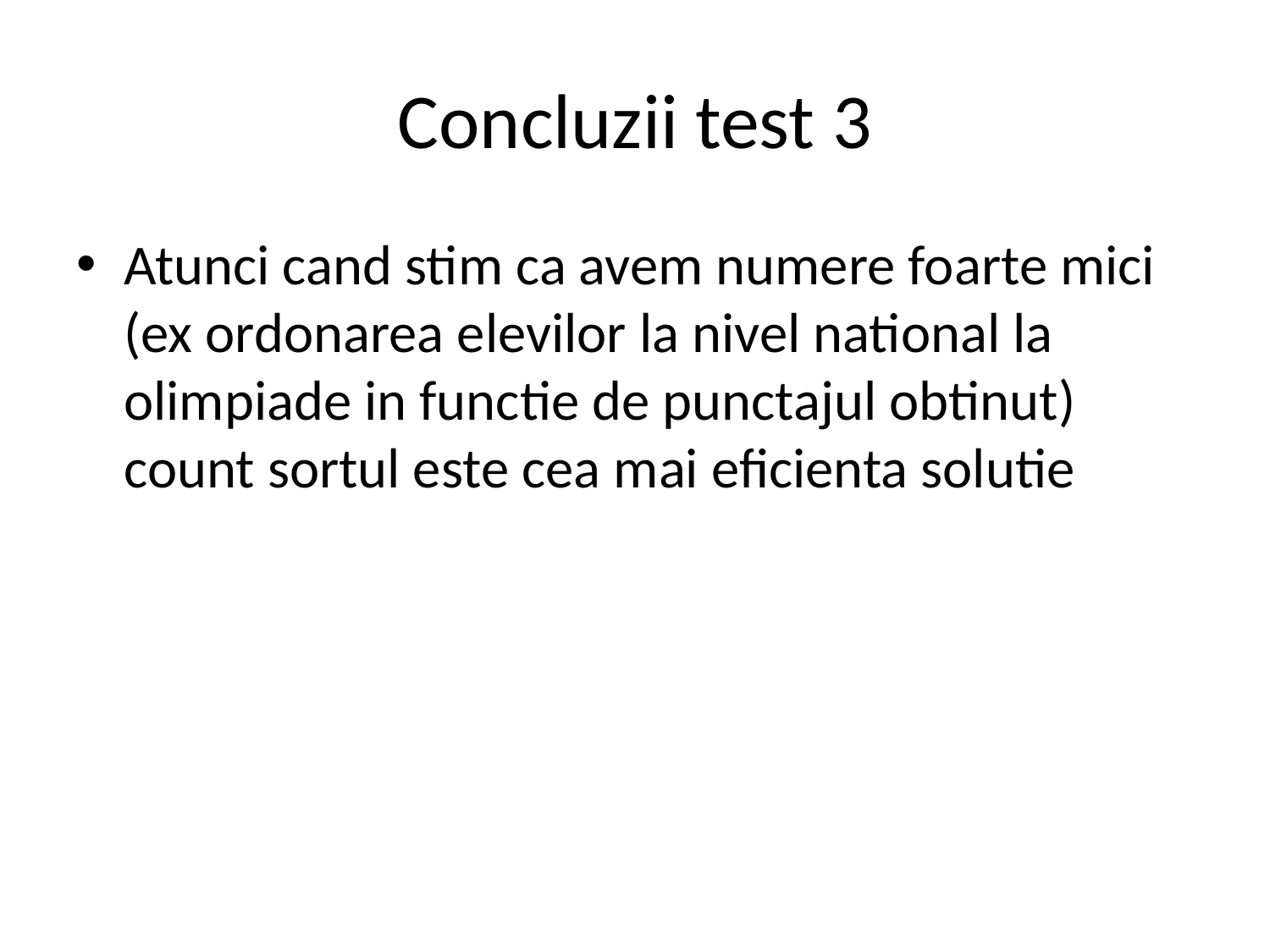

# Concluzii test 3
Atunci cand stim ca avem numere foarte mici (ex ordonarea elevilor la nivel national la olimpiade in functie de punctajul obtinut) count sortul este cea mai eficienta solutie